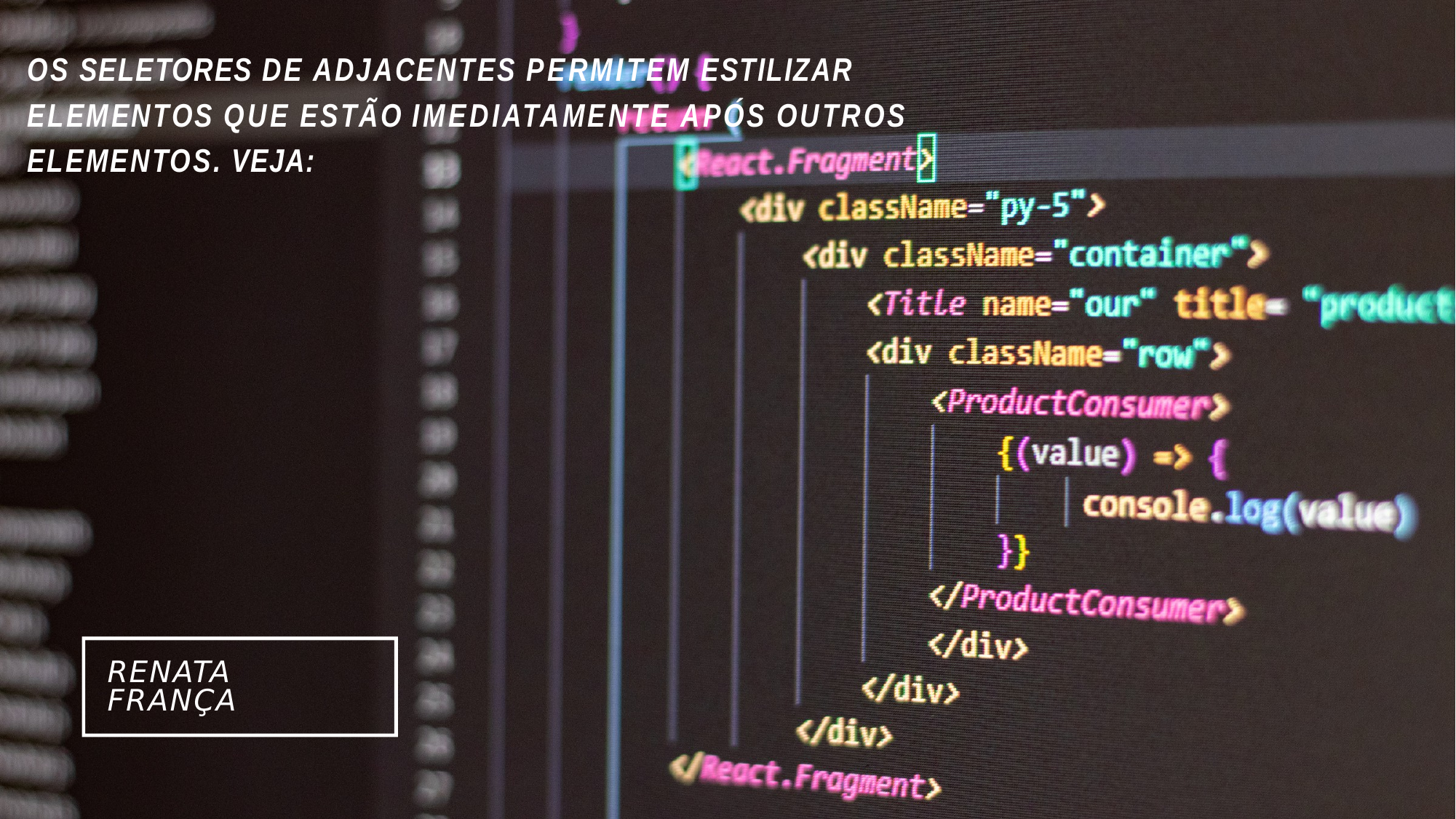

# OS SELETORES DE ADJACENTES PERMITEM ESTILIZAR ELEMENTOS QUE ESTÃO IMEDIATAMENTE APÓS OUTROS ELEMENTOS. VEJA:
RENATA FRANÇA